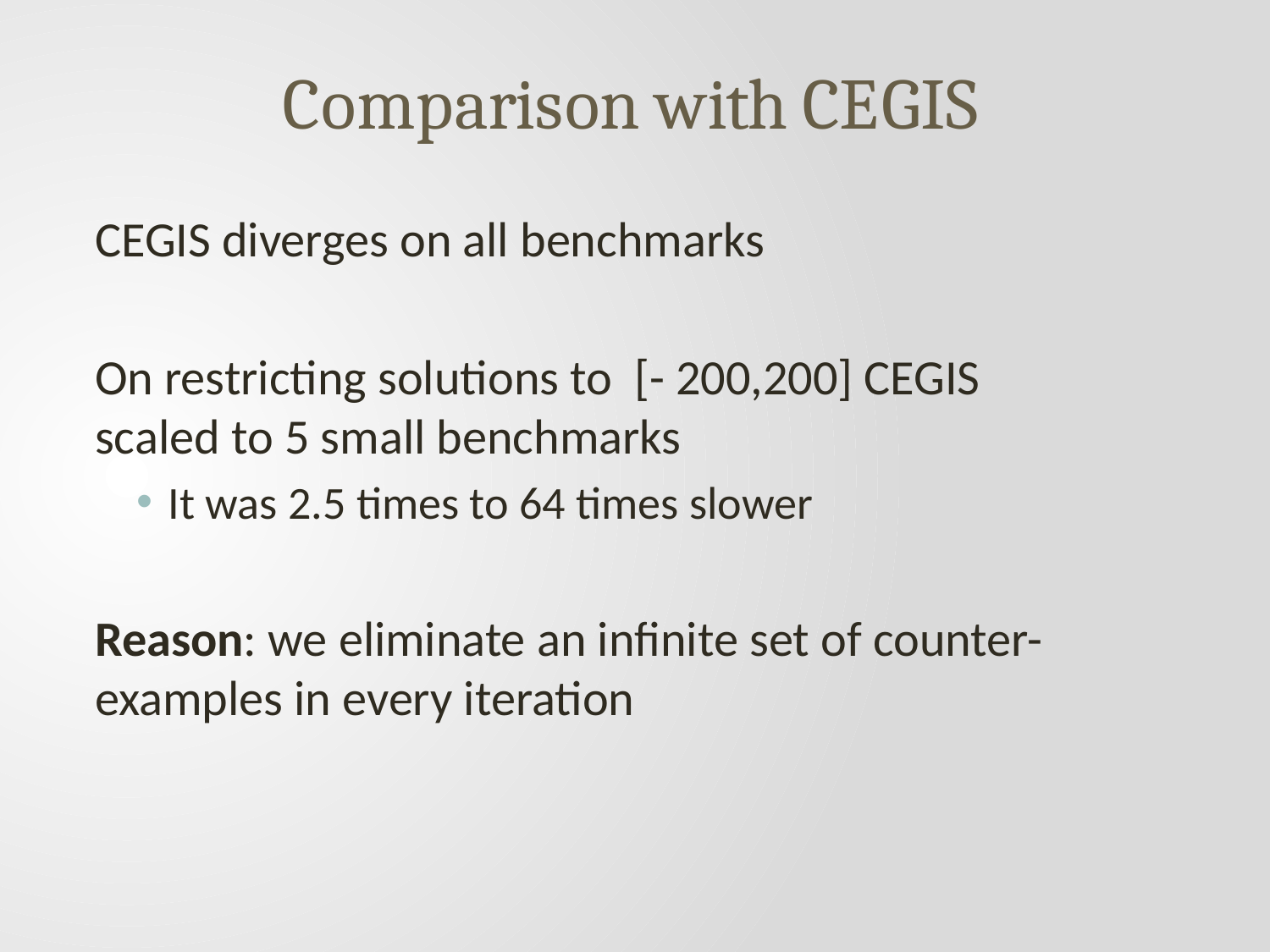

# Comparison with CEGIS
CEGIS diverges on all benchmarks

On restricting solutions to  [- 200,200] CEGIS scaled to 5 small benchmarks
It was 2.5 times to 64 times slower

Reason: we eliminate an infinite set of counter-examples in every iteration